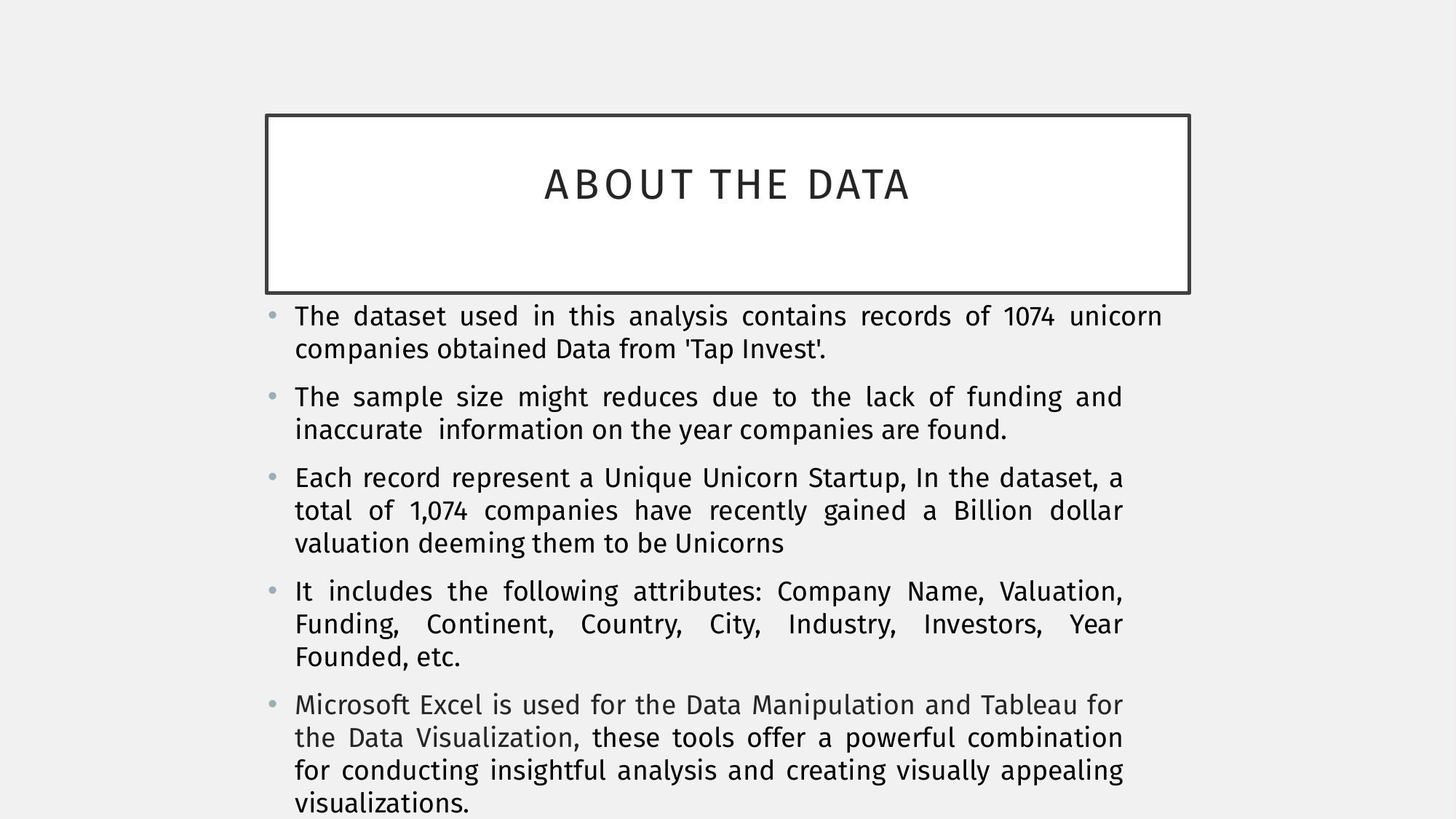

# ABOUT THE DATA
The dataset used in this analysis contains records of 1074 unicorn companies obtained Data from 'Tap Invest'.
The sample size might reduces due to the lack of funding and inaccurate  information on the year companies are found.
Each record represent a Unique Unicorn Startup, In the dataset, a total of 1,074 companies have recently gained a Billion dollar valuation deeming them to be Unicorns
It includes the following attributes: Company Name, Valuation, Funding, Continent, Country, City, Industry, Investors, Year Founded, etc.
Microsoft Excel is used for the Data Manipulation and Tableau for the Data Visualization, these tools offer a powerful combination for conducting insightful analysis and creating visually appealing visualizations.